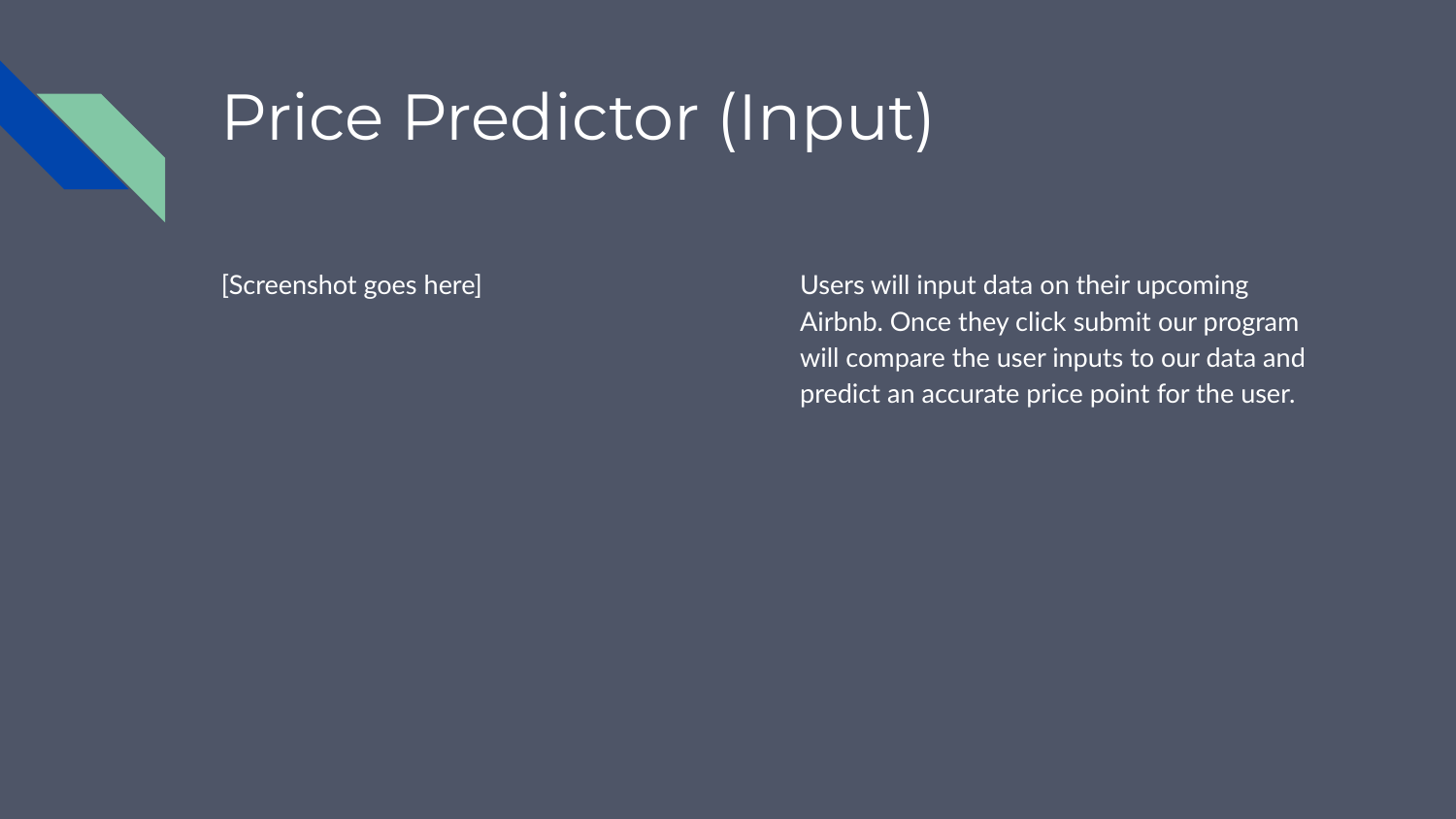

# Price Predictor (Input)
[Screenshot goes here]
Users will input data on their upcoming Airbnb. Once they click submit our program  will compare the user inputs to our data and predict an accurate price point for the user.